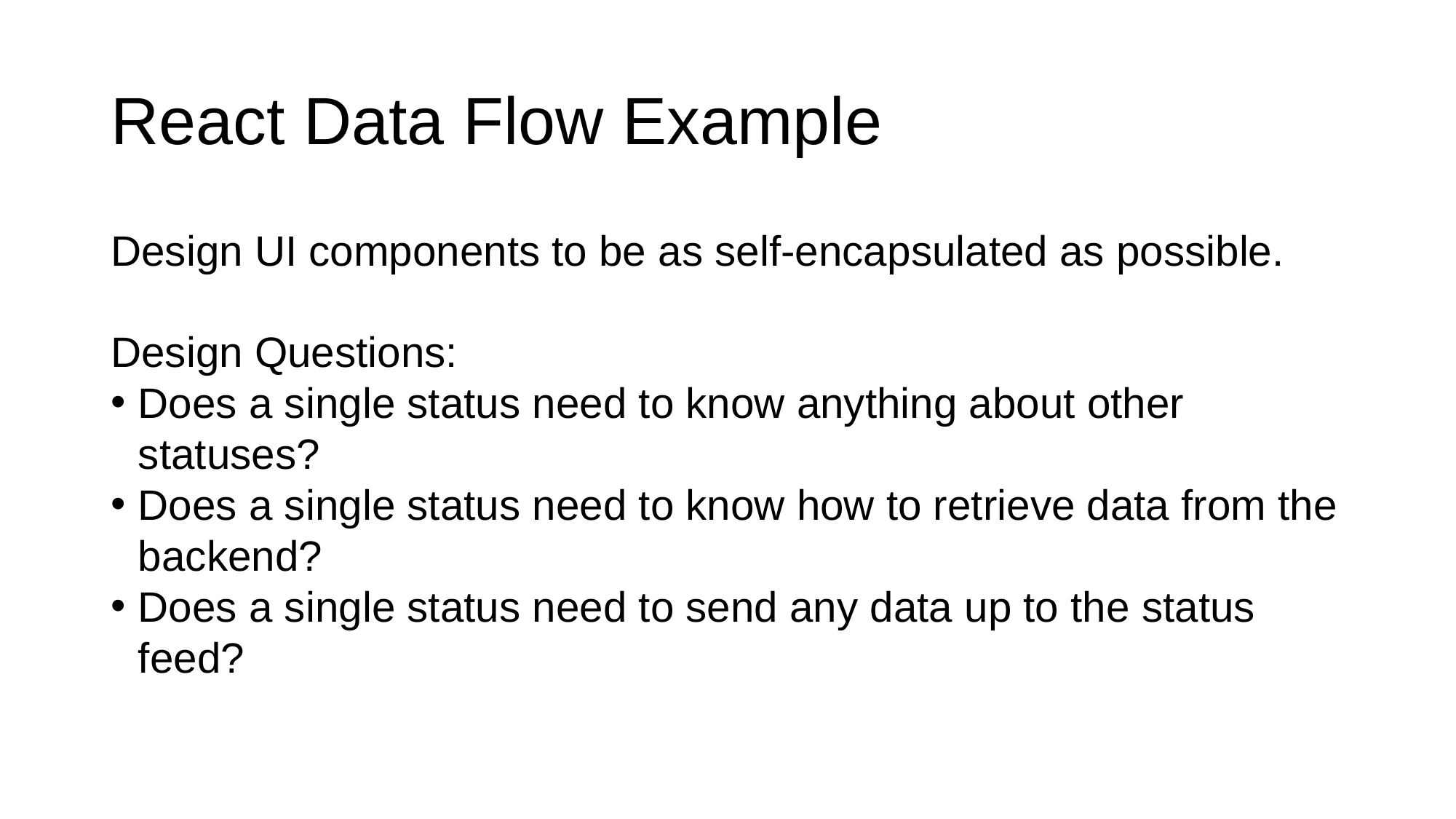

# React Data Flow Example
Design UI components to be as self-encapsulated as possible.

Design Questions:
Does a single status need to know anything about other statuses?
Does a single status need to know how to retrieve data from the backend?
Does a single status need to send any data up to the status feed?